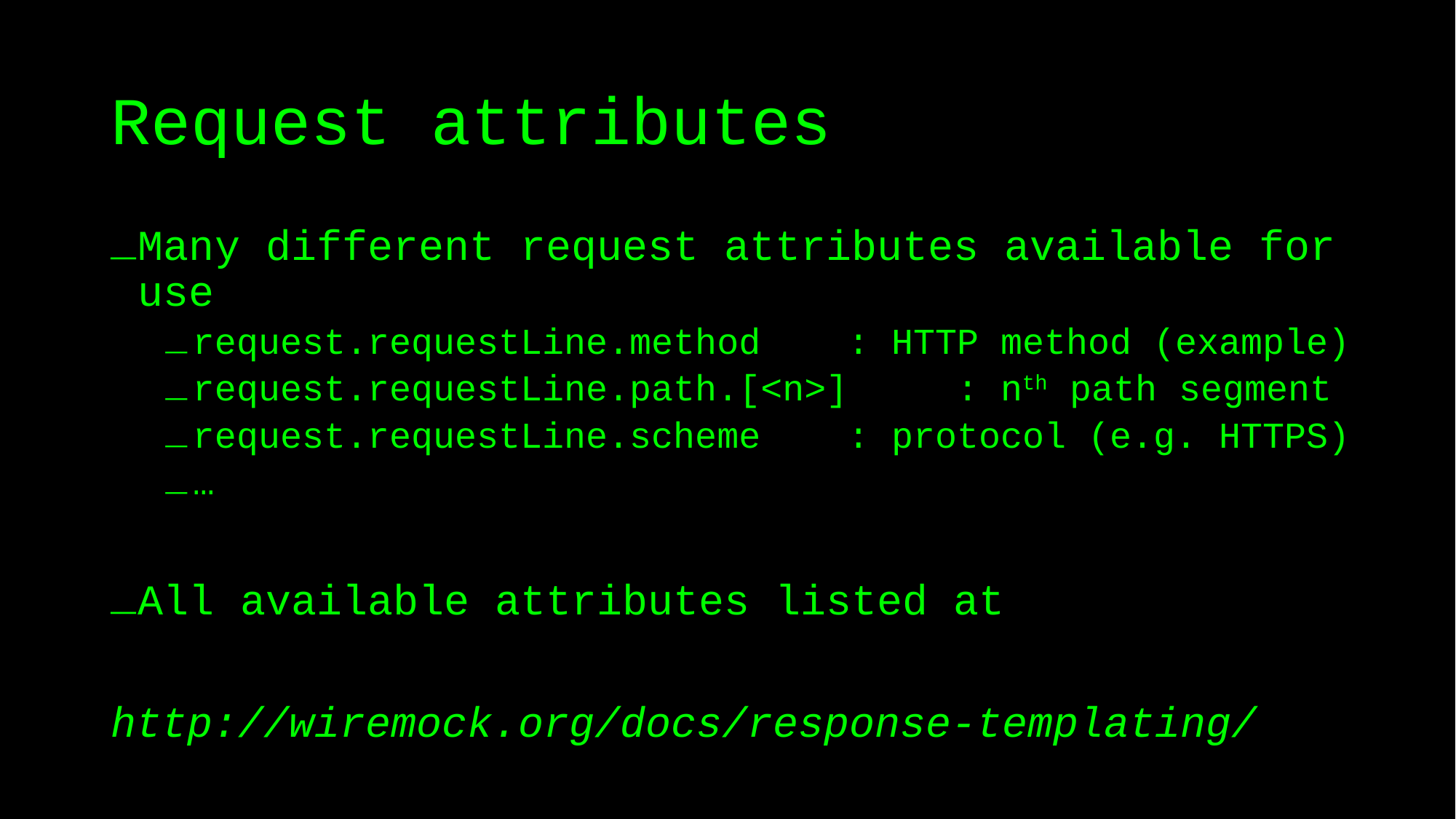

# Request attributes
Many different request attributes available for use
request.requestLine.method 	: HTTP method (example)
request.requestLine.path.[<n>] 	: nth path segment
request.requestLine.scheme 	: protocol (e.g. HTTPS)
…

All available attributes listed at

http://wiremock.org/docs/response-templating/